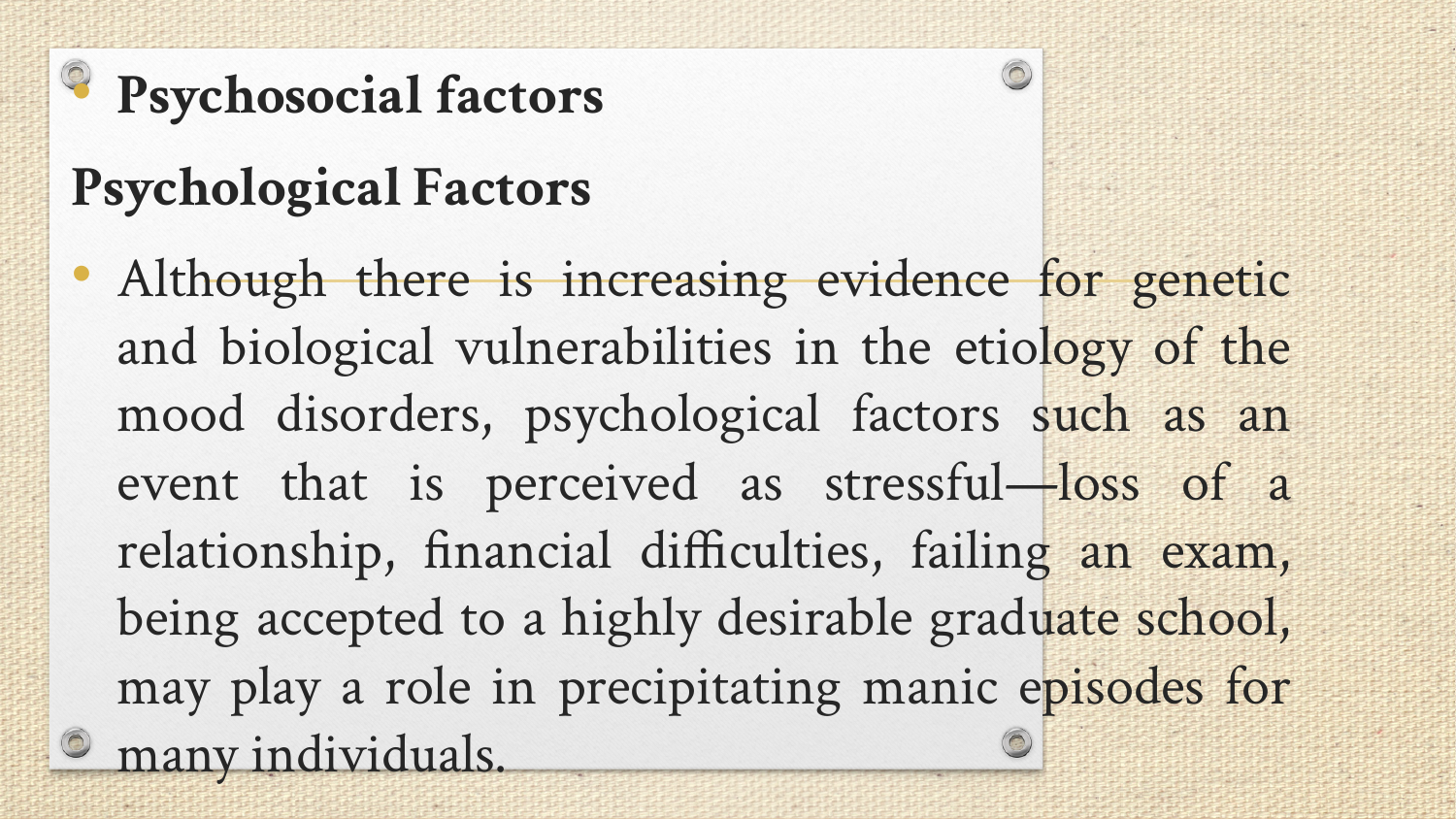

Psychosocial factors
Psychological Factors
Although there is increasing evidence for genetic and biological vulnerabilities in the etiology of the mood disorders, psychological factors such as an event that is perceived as stressful—loss of a relationship, financial difficulties, failing an exam, being accepted to a highly desirable graduate school, may play a role in precipitating manic episodes for many individuals.